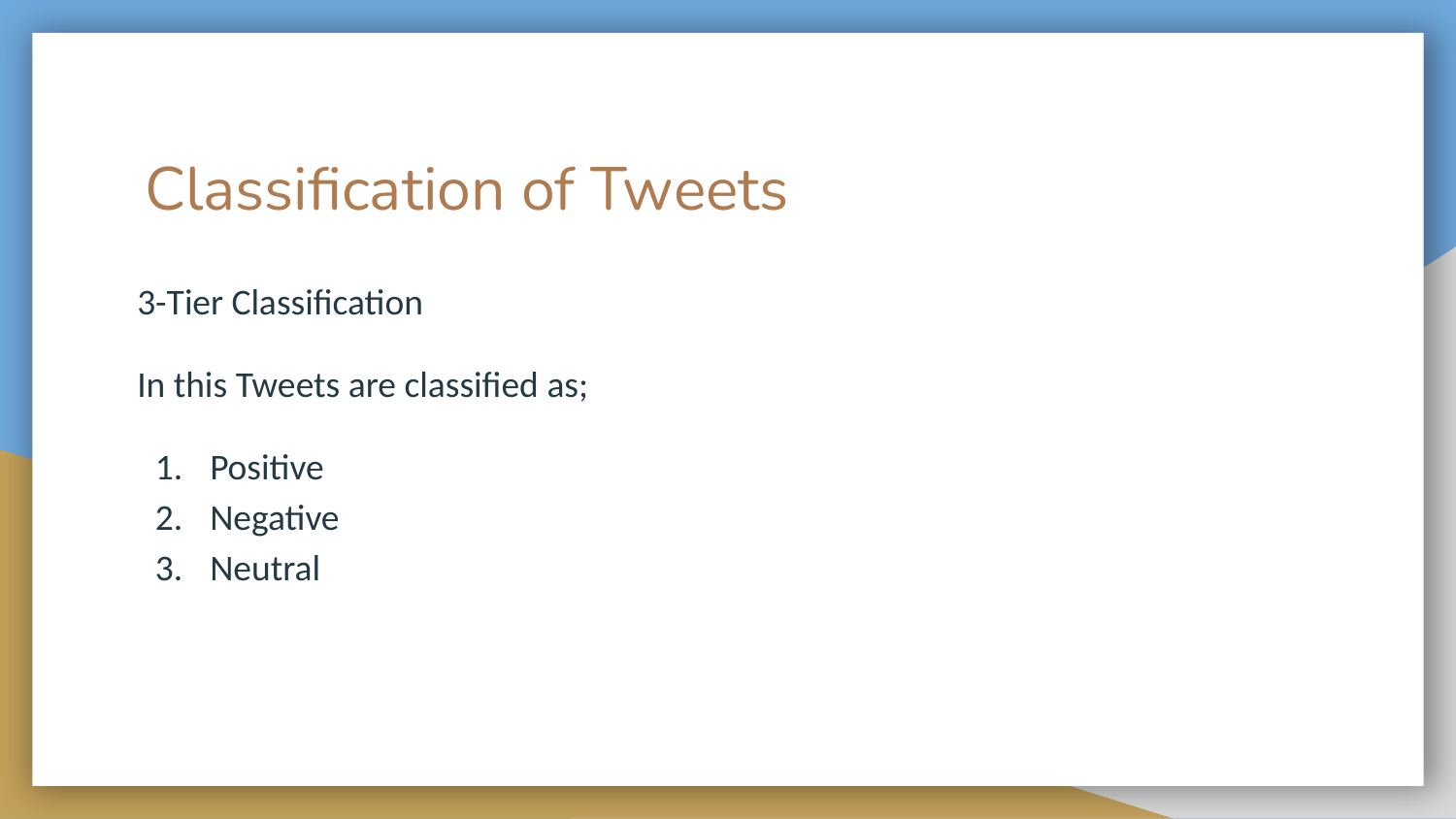

# Classification of Tweets
3-Tier Classification
In this Tweets are classified as;
Positive
Negative
Neutral